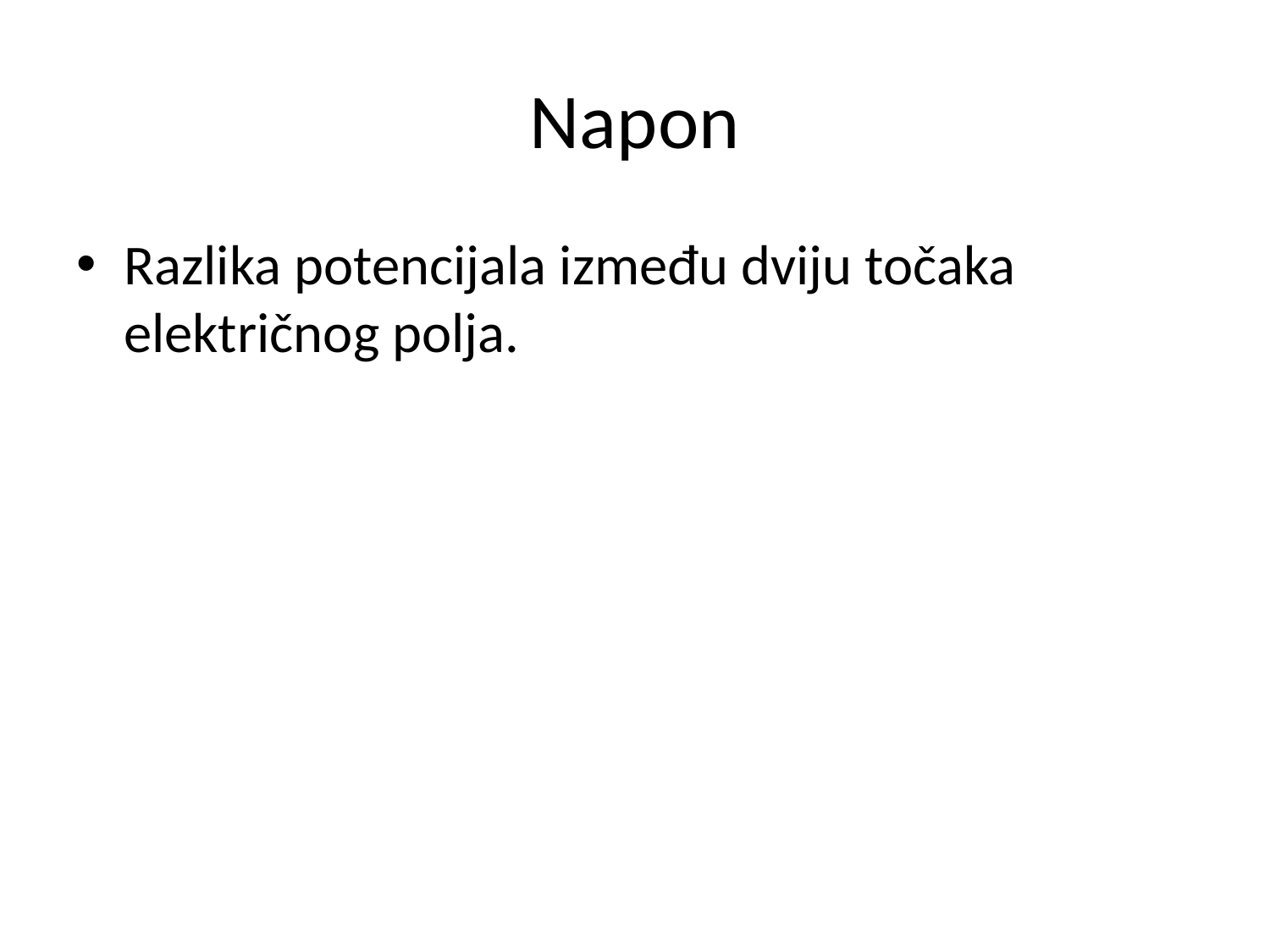

# Napon
Razlika potencijala između dviju točaka električnog polja.